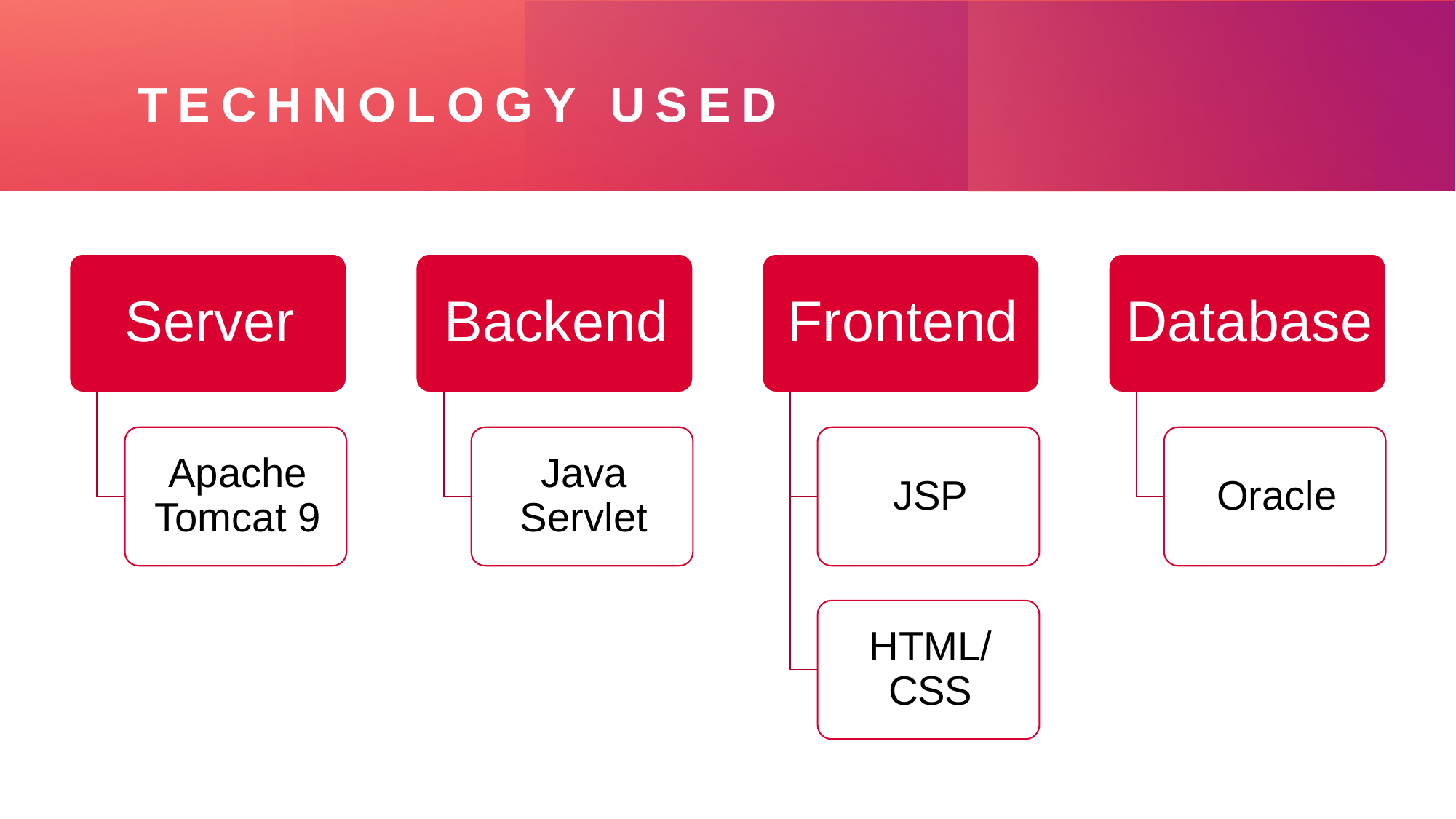

# Technology Used
Server
Apache Tomcat 9
Backend
Java Servlet
Frontend
JSP
HTML/CSS
Database
Oracle